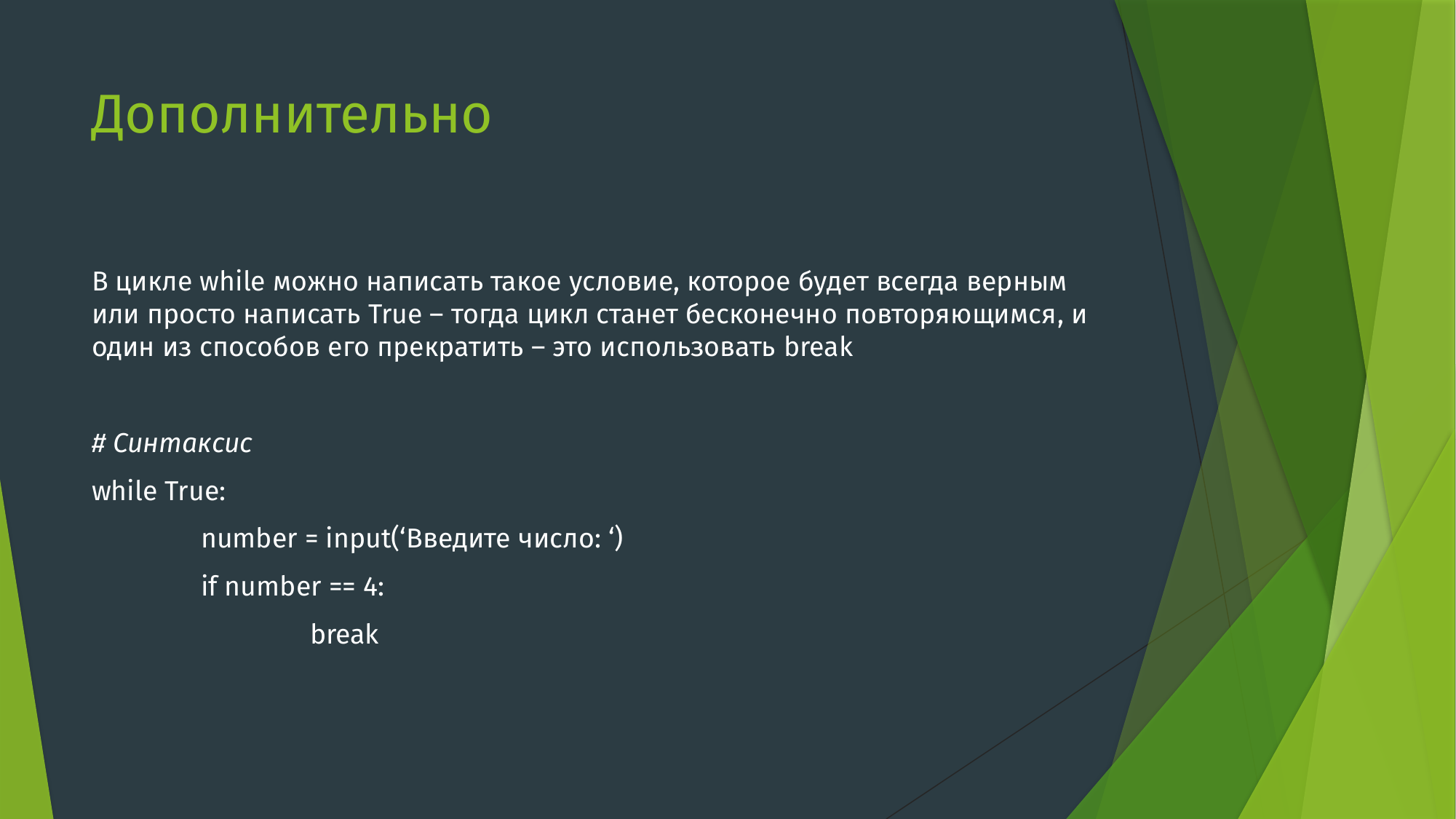

# Дополнительно
В цикле while можно написать такое условие, которое будет всегда верным или просто написать True – тогда цикл станет бесконечно повторяющимся, и один из способов его прекратить – это использовать break

# Синтаксис
while True:
	number = input(‘Введите число: ‘)
	if number == 4:
		break